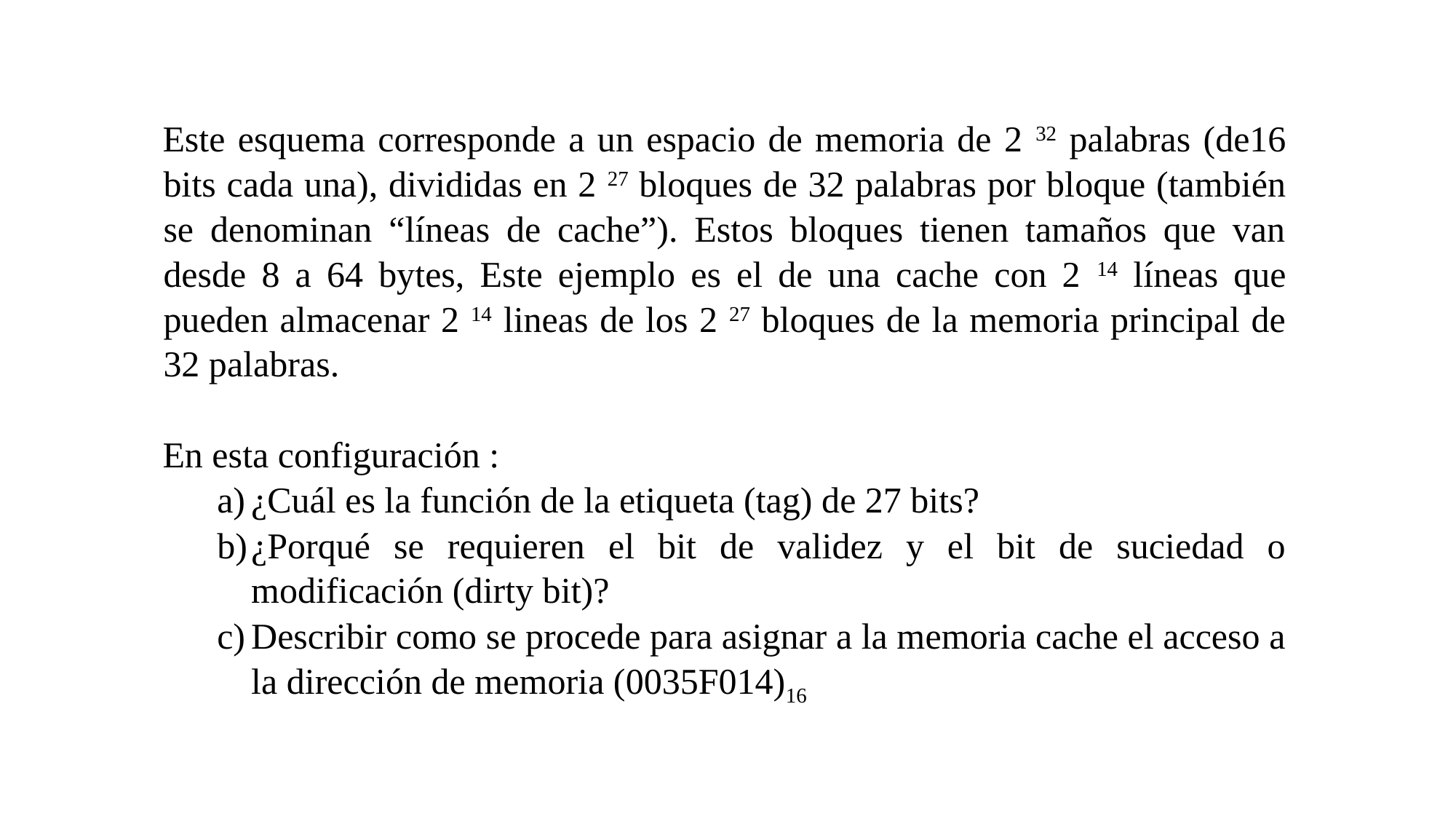

Este esquema corresponde a un espacio de memoria de 2 32 palabras (de16 bits cada una), divididas en 2 27 bloques de 32 palabras por bloque (también se denominan “líneas de cache”). Estos bloques tienen tamaños que van desde 8 a 64 bytes, Este ejemplo es el de una cache con 2 14 líneas que pueden almacenar 2 14 lineas de los 2 27 bloques de la memoria principal de 32 palabras.

En esta configuración :
¿Cuál es la función de la etiqueta (tag) de 27 bits?
¿Porqué se requieren el bit de validez y el bit de suciedad o modificación (dirty bit)?
Describir como se procede para asignar a la memoria cache el acceso a la dirección de memoria (0035F014)16